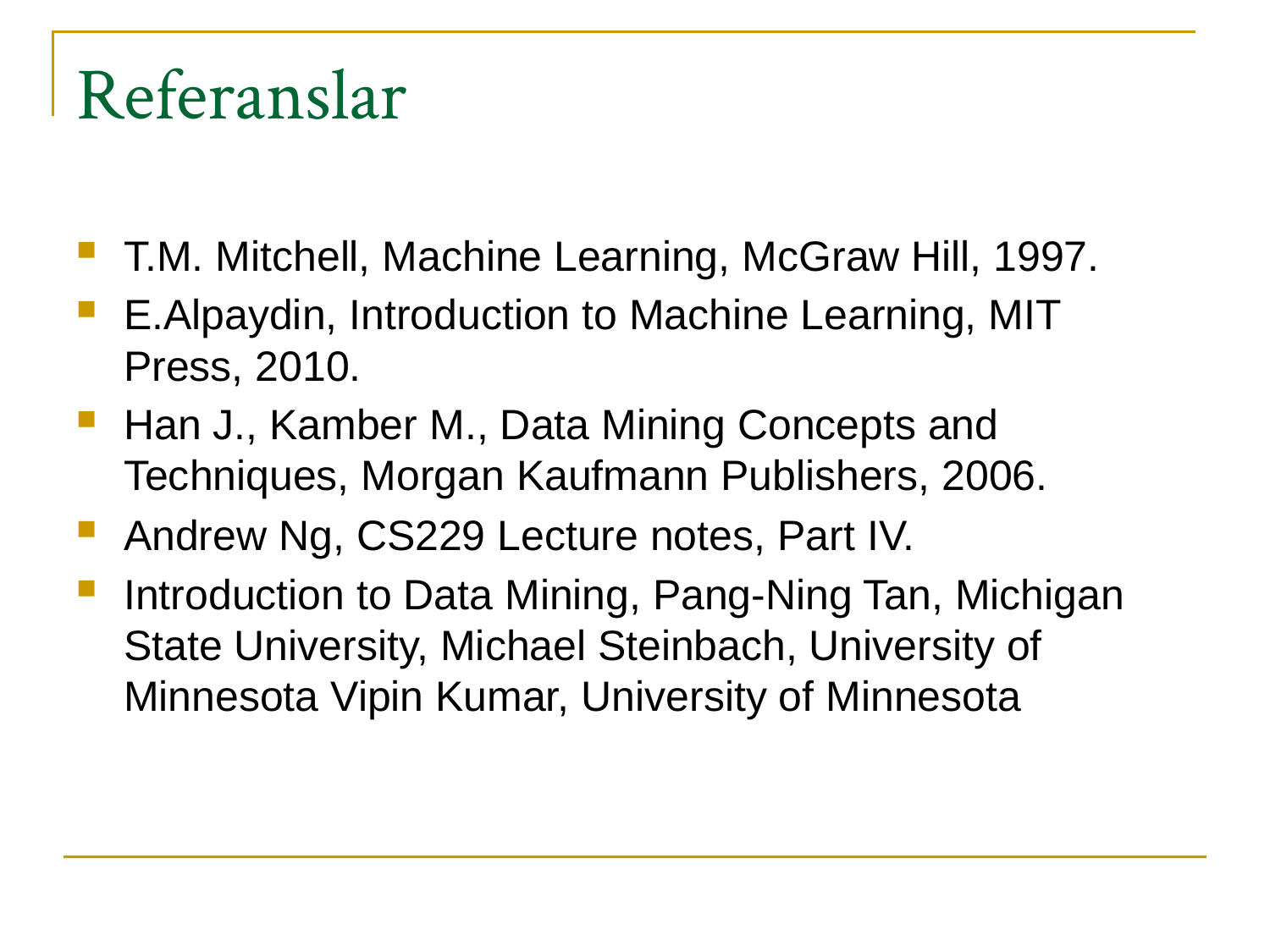

# Referanslar
T.M. Mitchell, Machine Learning, McGraw Hill, 1997.
E.Alpaydin, Introduction to Machine Learning, MIT Press, 2010.
Han J., Kamber M., Data Mining Concepts and Techniques, Morgan Kaufmann Publishers, 2006.
Andrew Ng, CS229 Lecture notes, Part IV.
Introduction to Data Mining, Pang-Ning Tan, Michigan State University, Michael Steinbach, University of Minnesota Vipin Kumar, University of Minnesota